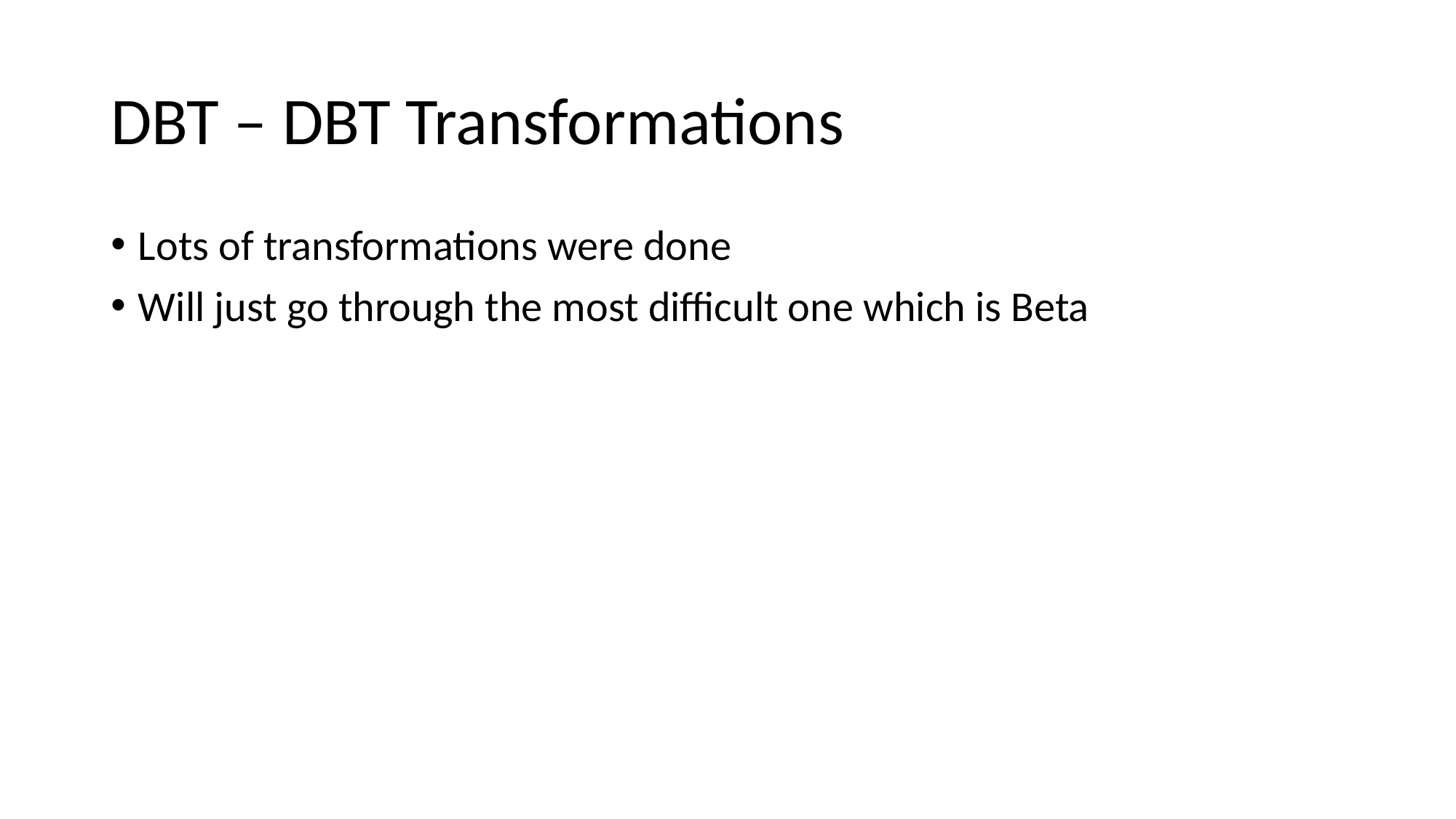

# DBT – DBT Transformations
Lots of transformations were done
Will just go through the most difficult one which is Beta